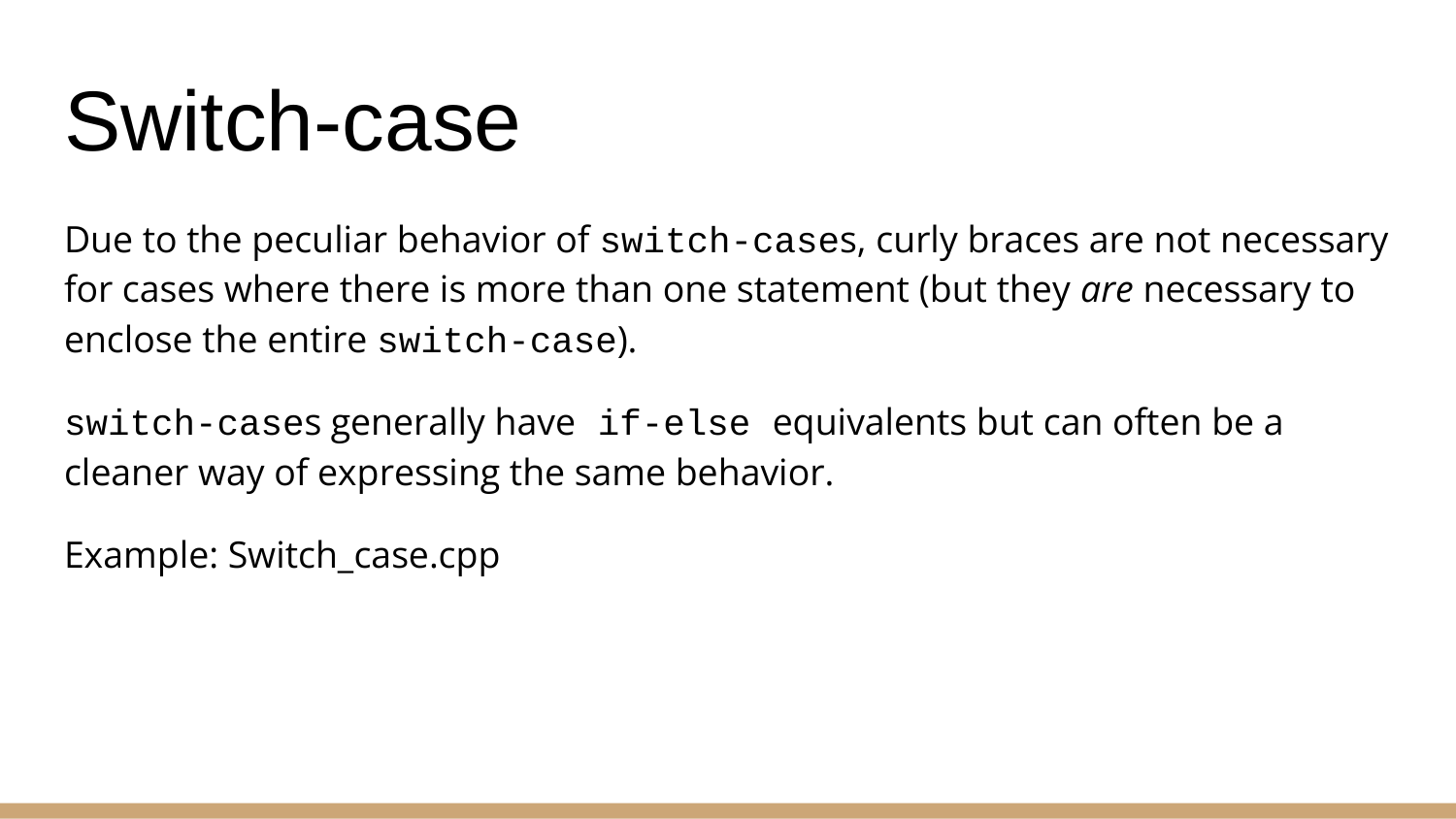

# Switch-case
Due to the peculiar behavior of switch-cases, curly braces are not necessary for cases where there is more than one statement (but they are necessary to enclose the entire switch-case).
switch-cases generally have if-else equivalents but can often be a cleaner way of expressing the same behavior.
Example: Switch_case.cpp